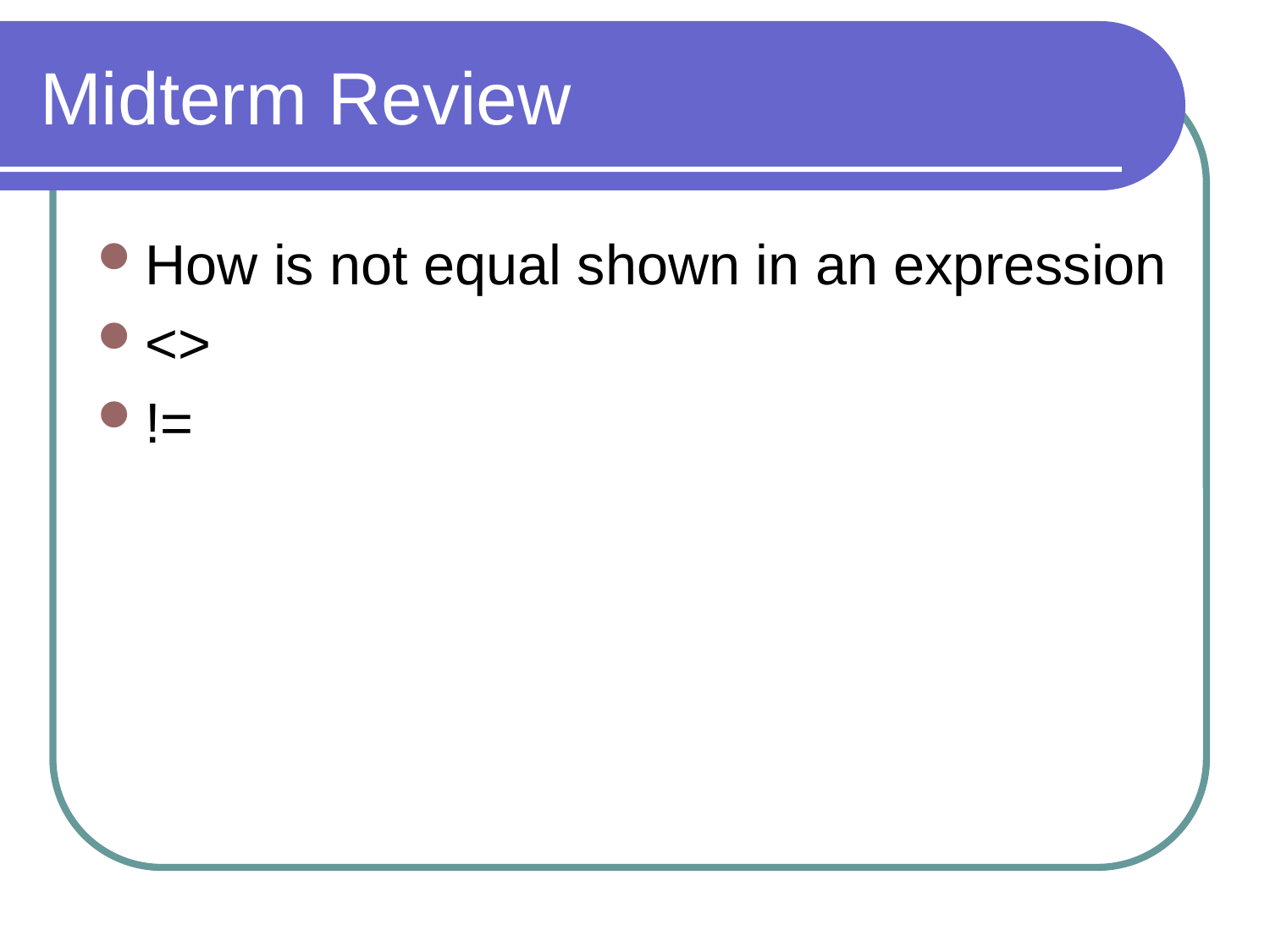

# Midterm Review
How is not equal shown in an expression
<>
!=